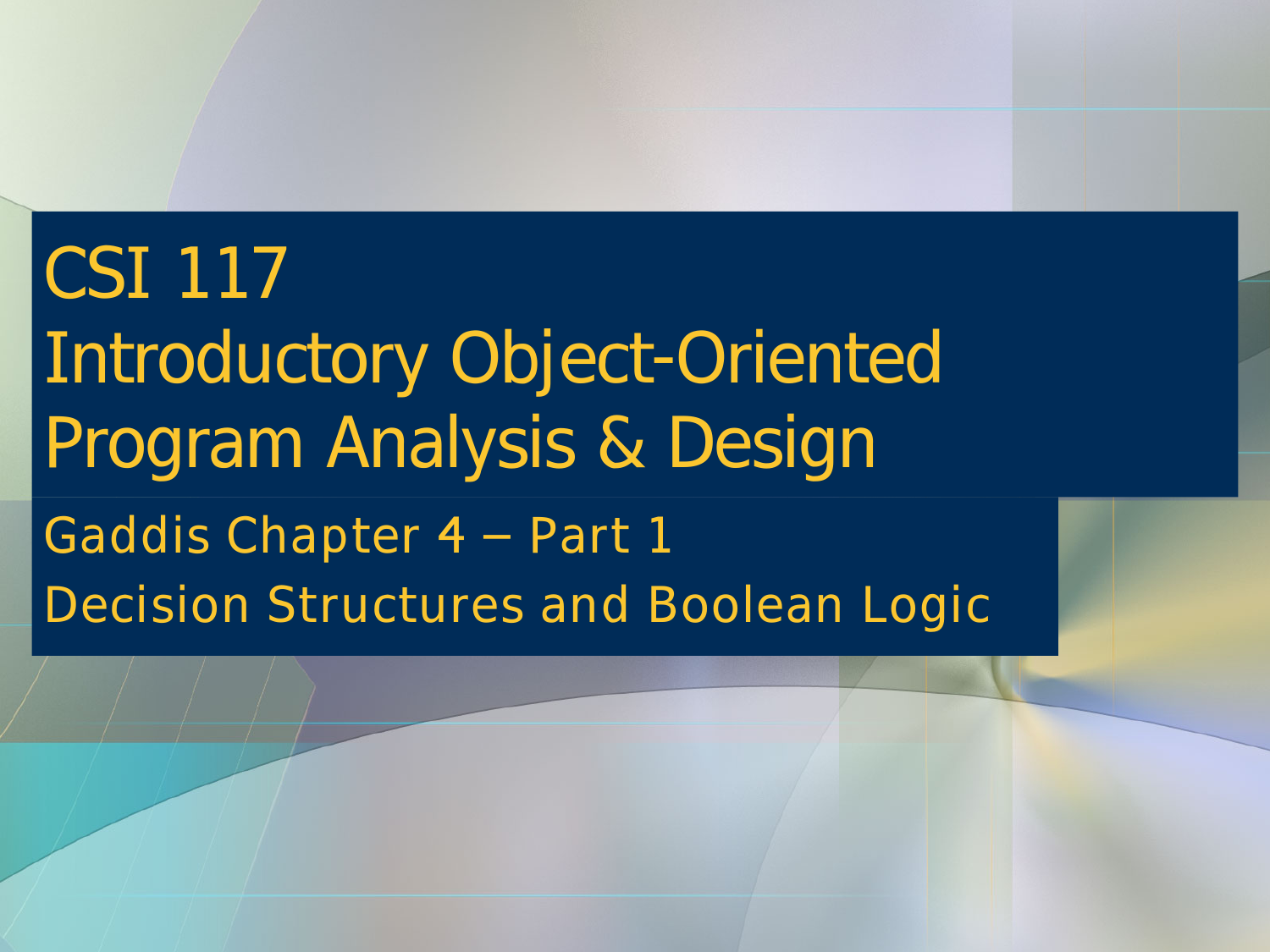

# CSI 117 Introductory Object-Oriented Program Analysis & Design
Gaddis Chapter 4 – Part 1
Decision Structures and Boolean Logic